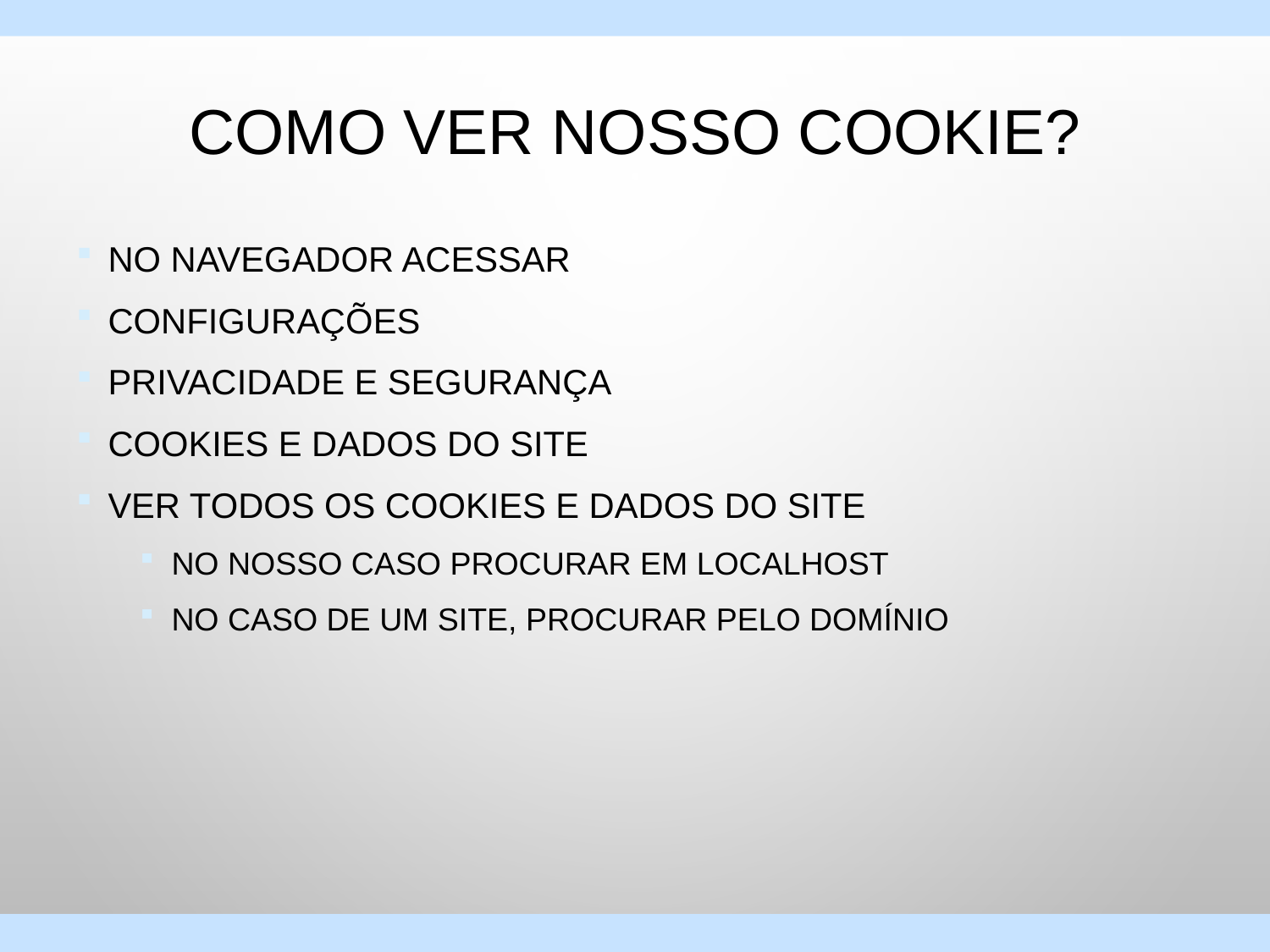

# Como ver nosso cookie?
No navegador acessar
Configurações
Privacidade e Segurança
Cookies e dados do site
Ver todos os cookies e dados do site
No nosso caso procurar em localhost
No caso de um site, procurar pelo domínio